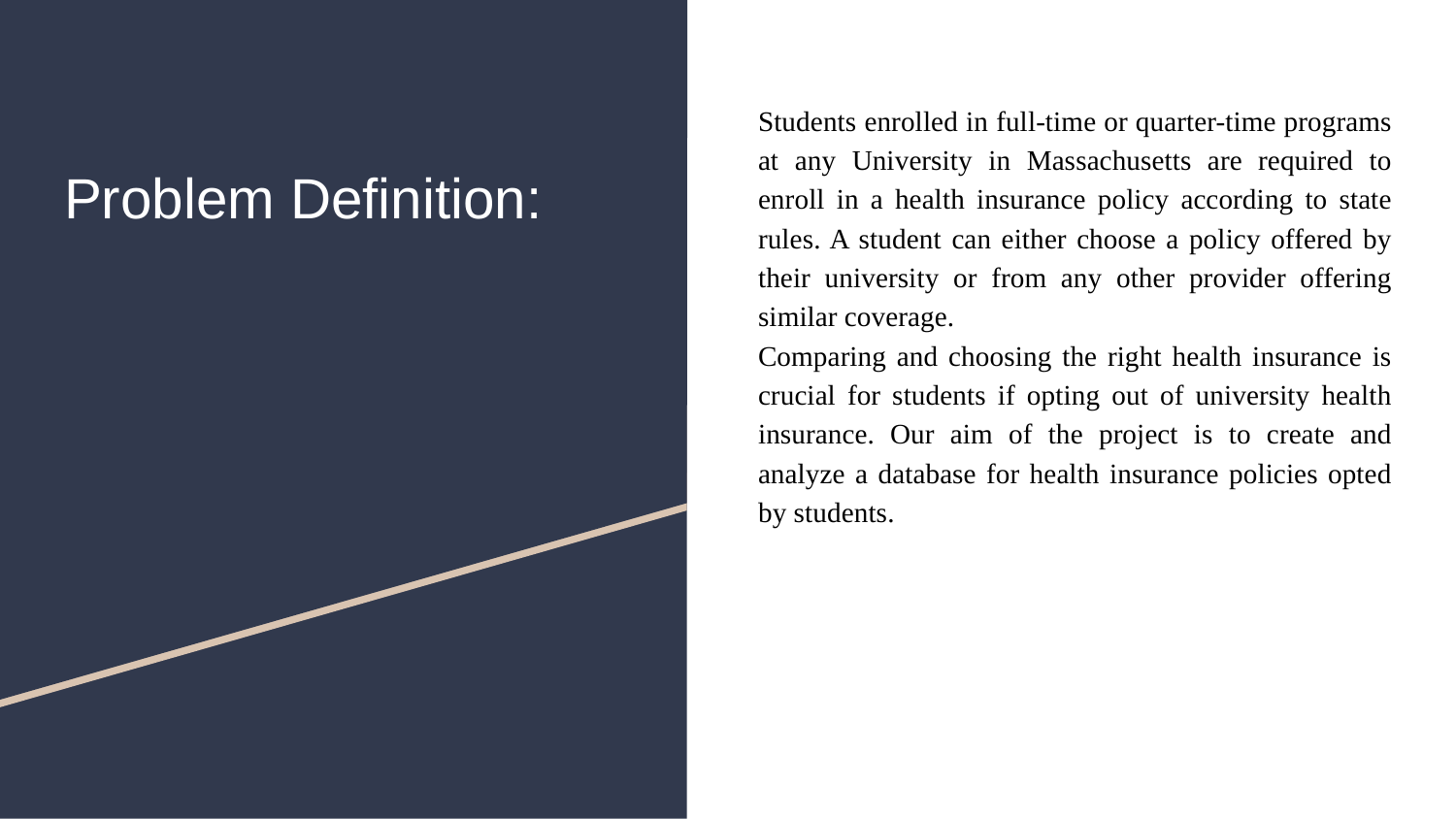

# Problem Definition:
Students enrolled in full-time or quarter-time programs at any University in Massachusetts are required to enroll in a health insurance policy according to state rules. A student can either choose a policy offered by their university or from any other provider offering similar coverage.
Comparing and choosing the right health insurance is crucial for students if opting out of university health insurance. Our aim of the project is to create and analyze a database for health insurance policies opted by students.